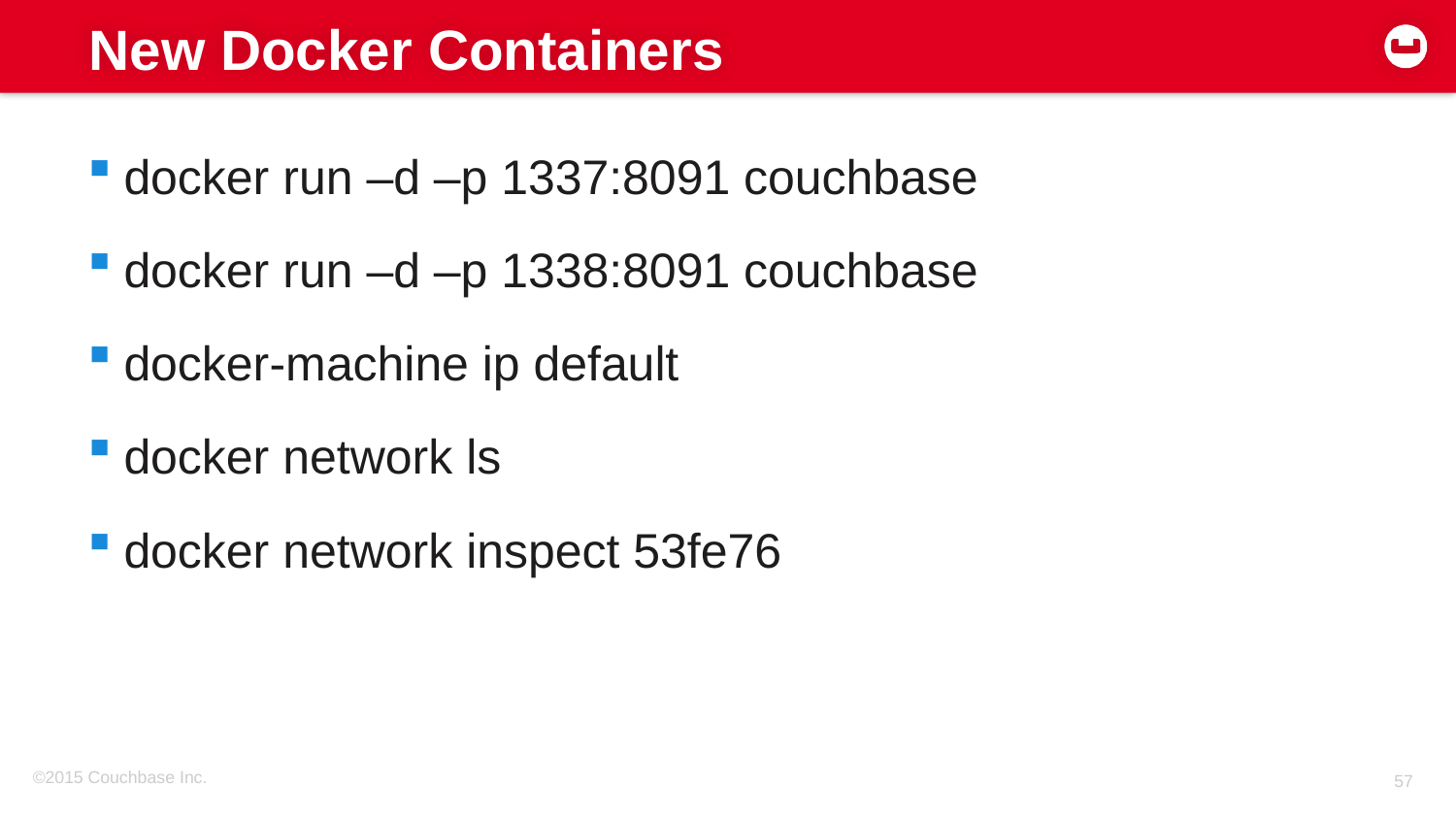

# New Docker Containers
docker run –d –p 1337:8091 couchbase
docker run –d –p 1338:8091 couchbase
docker-machine ip default
docker network ls
docker network inspect 53fe76